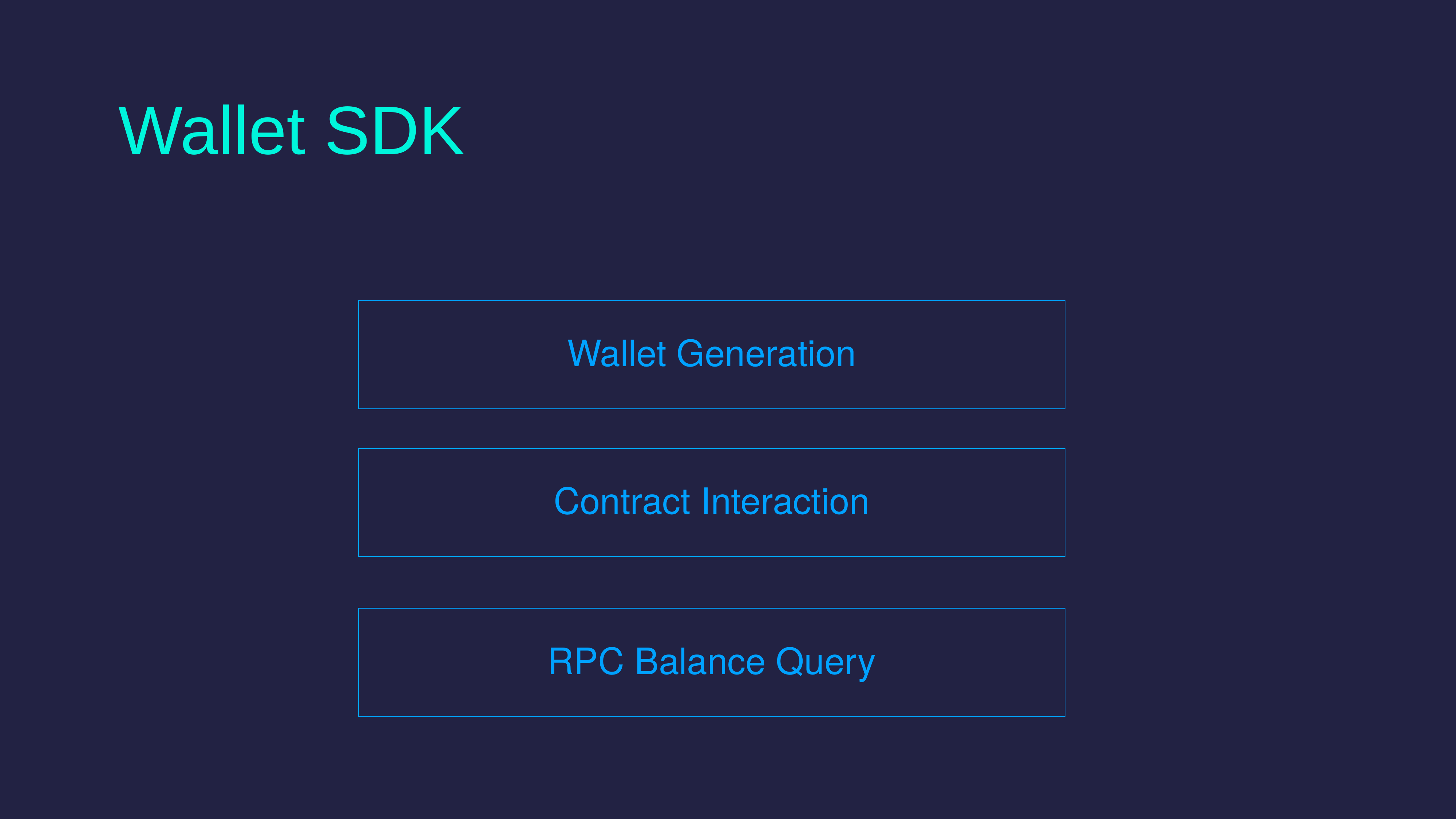

# Wallet SDK
Wallet Generation
Contract Interaction
RPC Balance Query